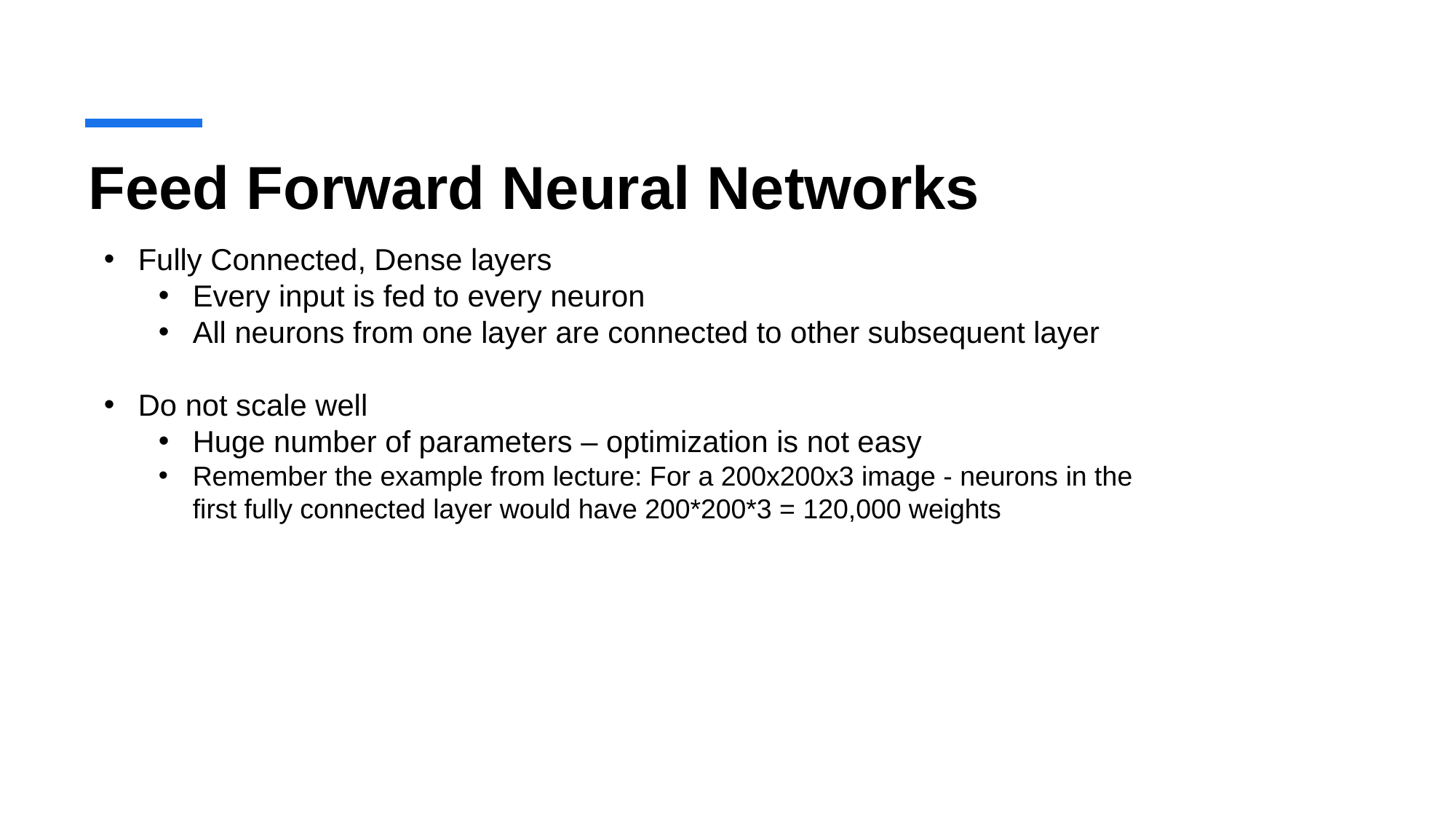

# Feed Forward Neural Networks
Fully Connected, Dense layers
Every input is fed to every neuron
All neurons from one layer are connected to other subsequent layer

Do not scale well
Huge number of parameters – optimization is not easy
Remember the example from lecture: For a 200x200x3 image - neurons in the first fully connected layer would have 200*200*3 = 120,000 weights